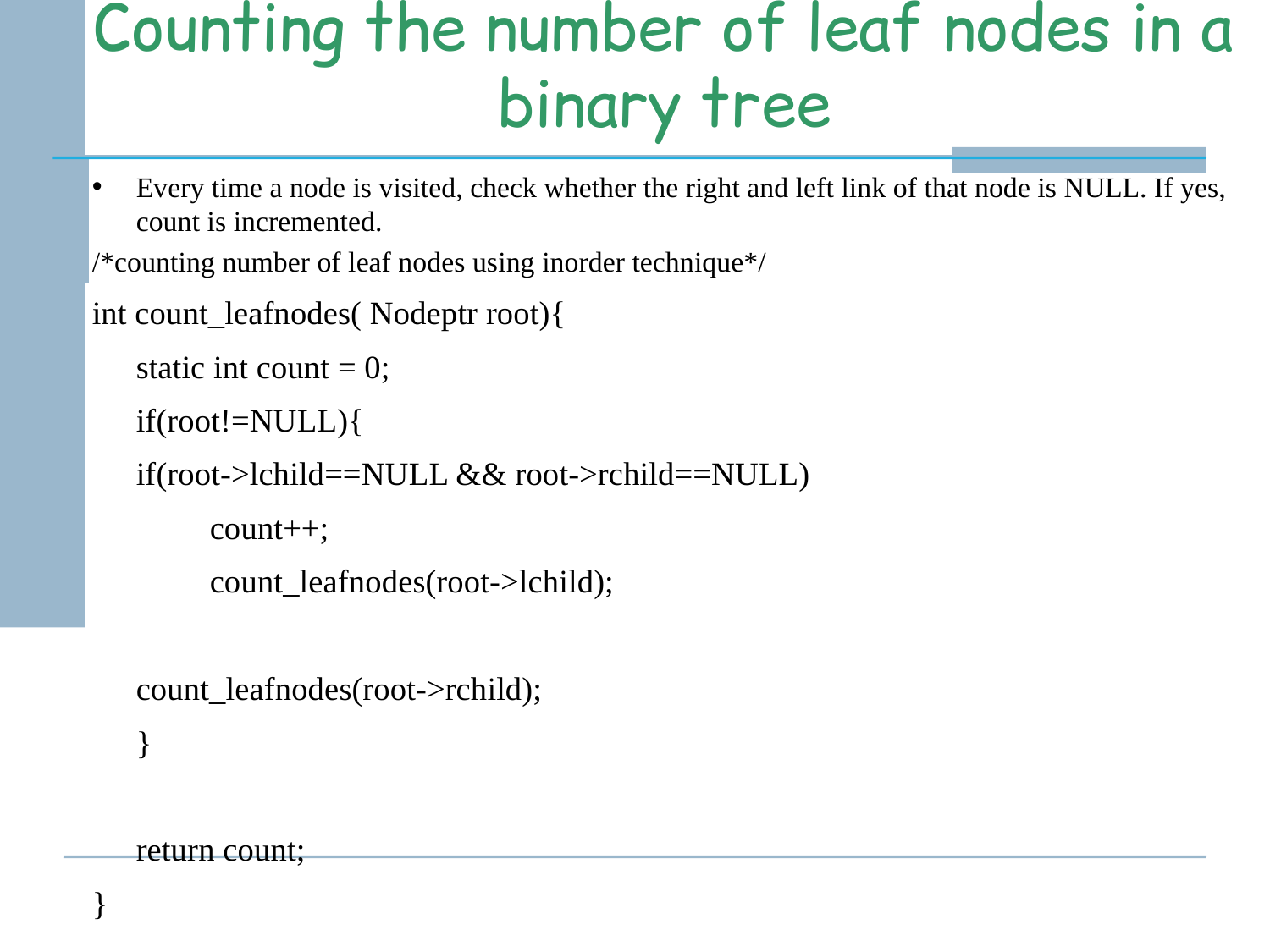

# Counting the number of leaf nodes in a binary tree
Every time a node is visited, check whether the right and left link of that node is NULL. If yes, count is incremented.
/*counting number of leaf nodes using inorder technique*/
int count_leafnodes( Nodeptr root){
	static int count = 0;
	if(root!=NULL){
		if(root->lchild==NULL && root->rchild==NULL)
            		count++;
        	count_leafnodes(root->lchild);

		count_leafnodes(root->rchild);
	}

	return count;
}